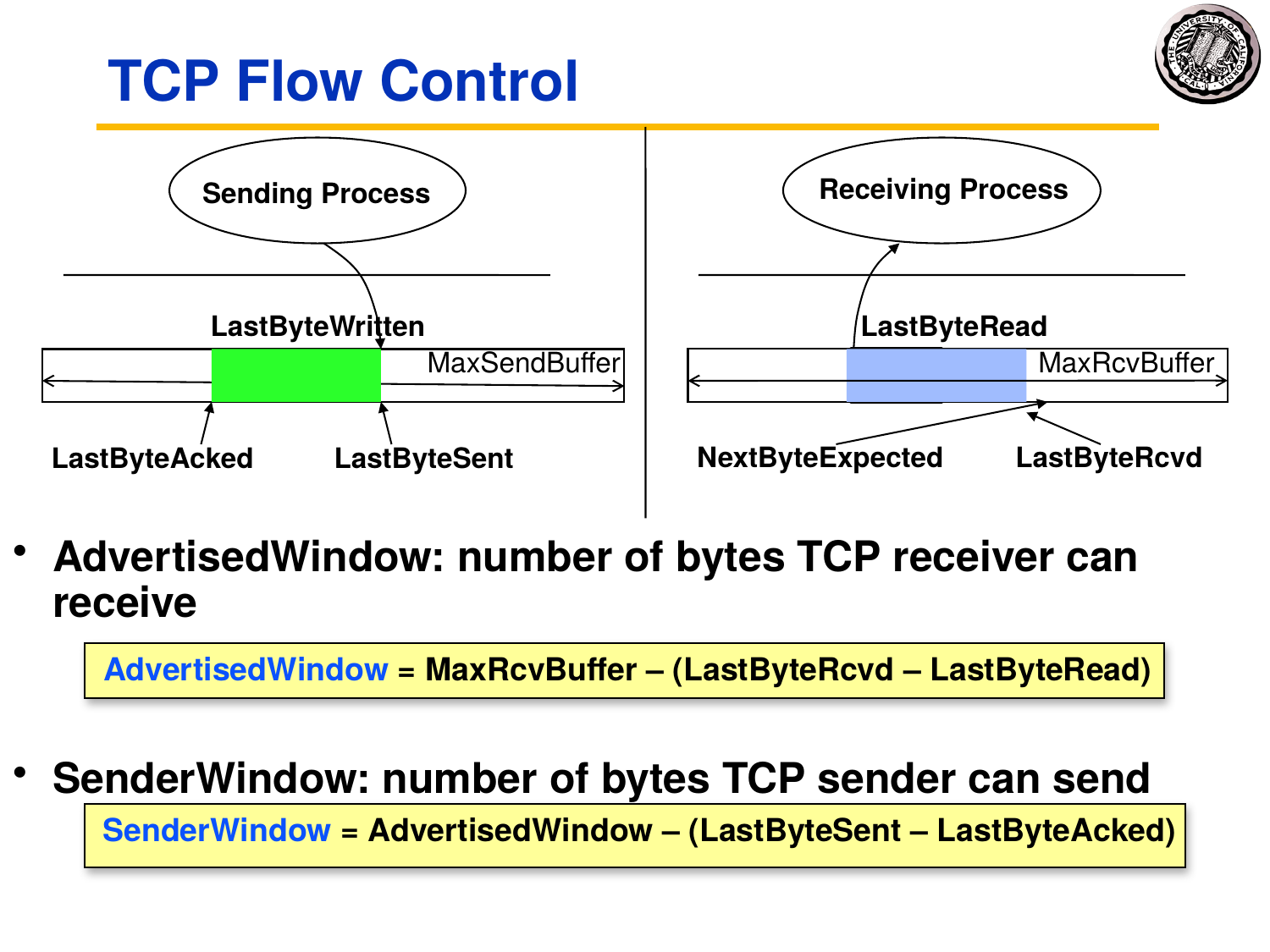

# TCP Flow Control

Sending Process

LastByteWritten

LastByteSent
LastByteAcked

Receiving Process

LastByteRead
MaxSendBuffer
MaxRcvBuffer

NextByteExpected
LastByteRcvd
AdvertisedWindow: number of bytes TCP receiver can receive

SenderWindow: number of bytes TCP sender can send

AdvertisedWindow = MaxRcvBuffer – (LastByteRcvd – LastByteRead)

SenderWindow = AdvertisedWindow – (LastByteSent – LastByteAcked)